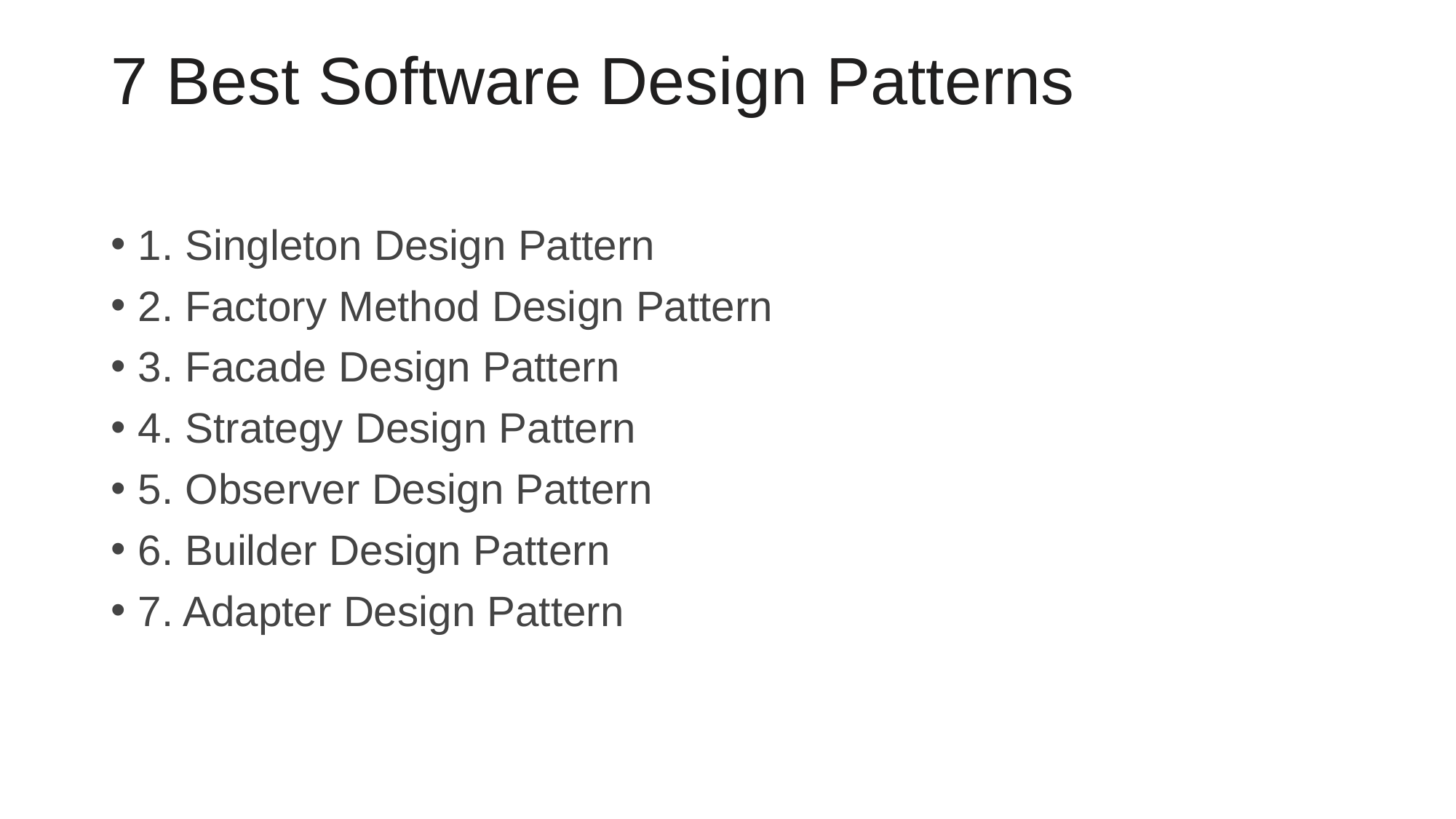

# 7 Best Software Design Patterns
1. Singleton Design Pattern
2. Factory Method Design Pattern
3. Facade Design Pattern
4. Strategy Design Pattern
5. Observer Design Pattern
6. Builder Design Pattern
7. Adapter Design Pattern